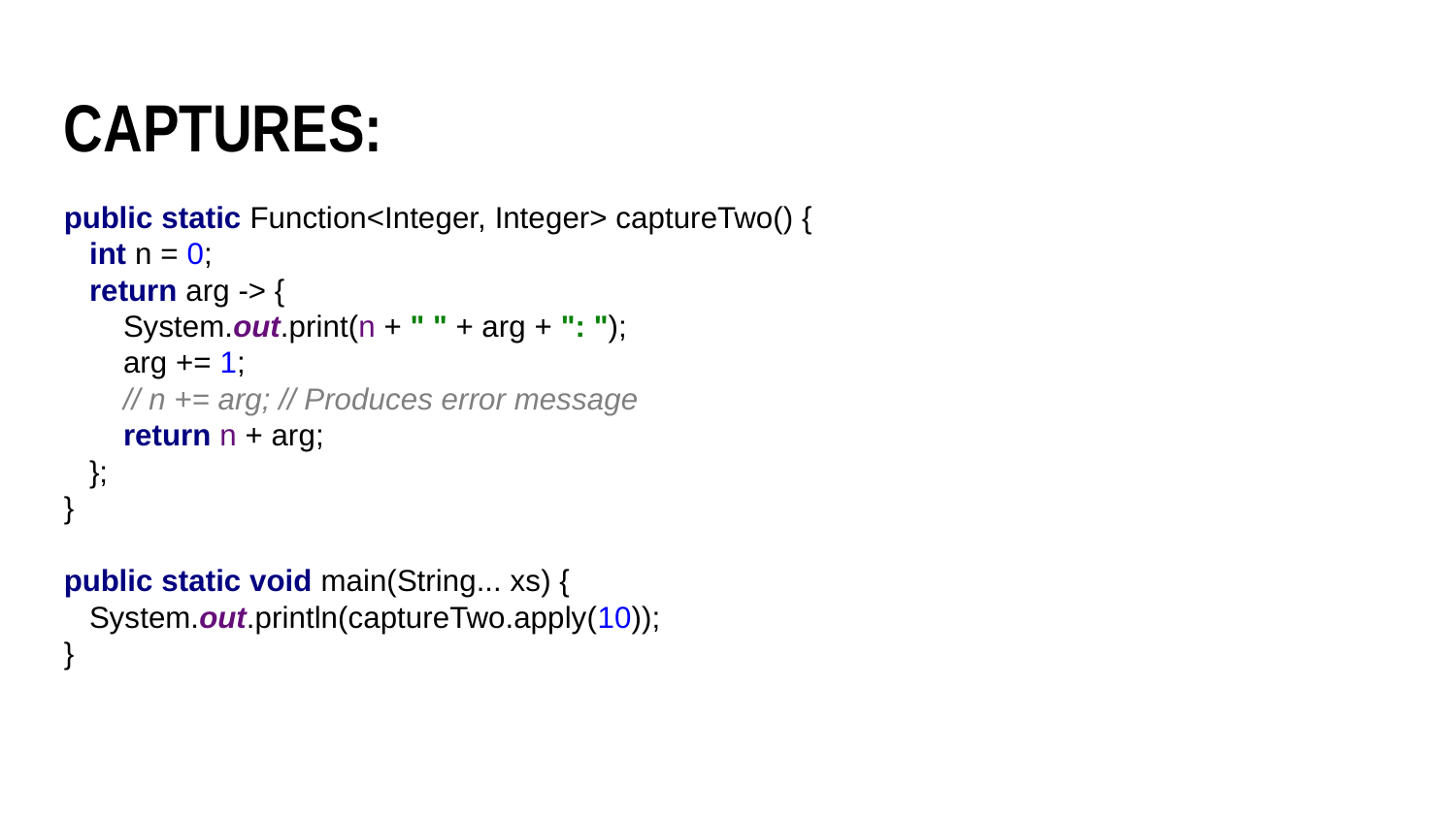

Captures:
public static Function<Integer, Integer> captureTwo() {
   int n = 0;
   return arg -> {
       System.out.print(n + " " + arg + ": ");
       arg += 1;
       // n += arg; // Produces error message
       return n + arg;
   };
}

public static void main(String... xs) {
   System.out.println(captureTwo.apply(10));
}